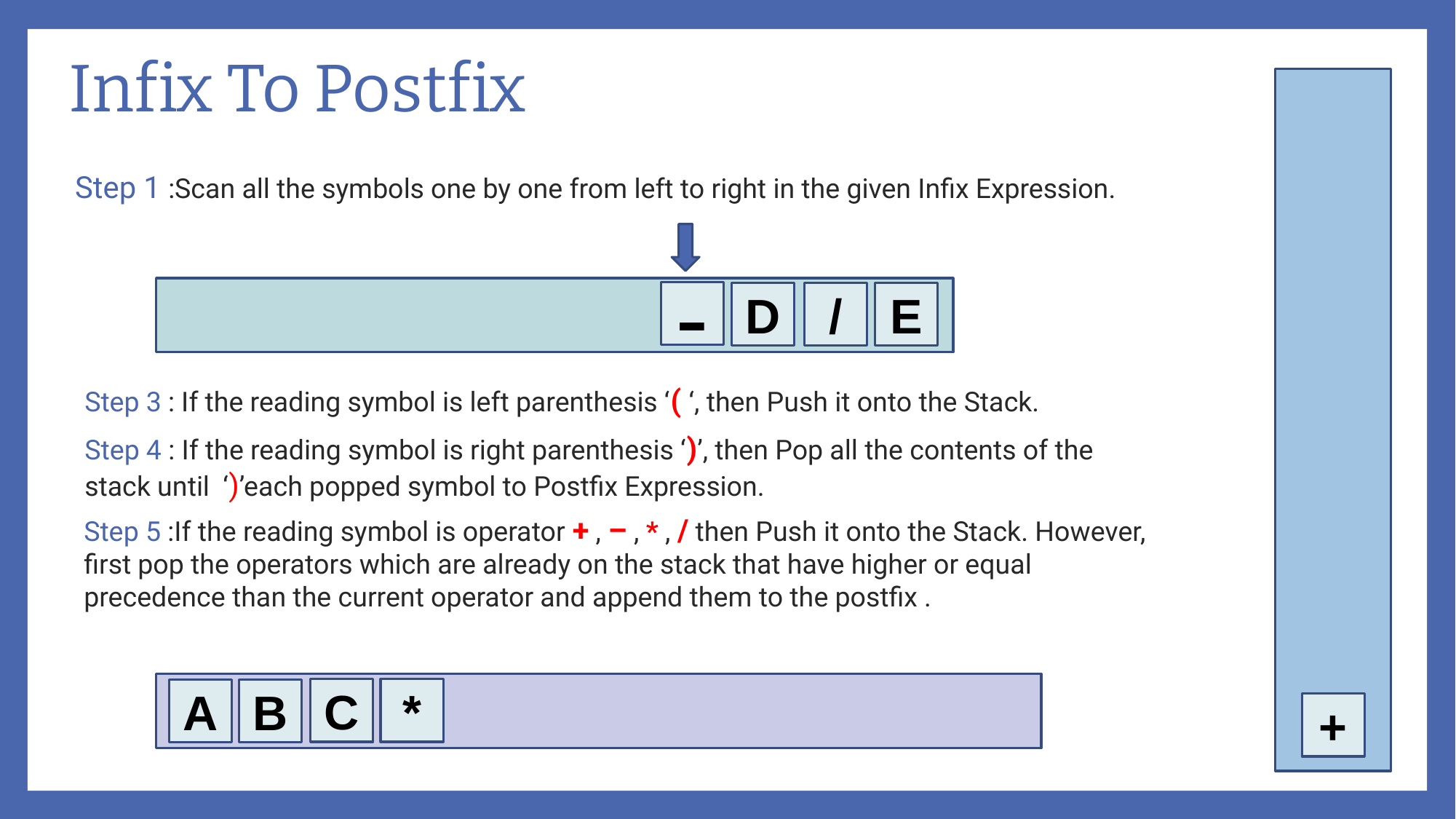

# Infix To Postfix

Step 1 :Scan all the symbols one by one from left to right in the given Infix Expression.

-
D
/
E
Step 3 : If the reading symbol is left parenthesis ‘( ‘, then Push it onto the Stack.
Step 4 : If the reading symbol is right parenthesis ‘)’, then Pop all the contents of the stack until  ‘)’each popped symbol to Postfix Expression.
Step 5 :If the reading symbol is operator + , – , * , / then Push it onto the Stack. However, first pop the operators which are already on the stack that have higher or equal precedence than the current operator and append them to the postfix .

C
*
B
A
+